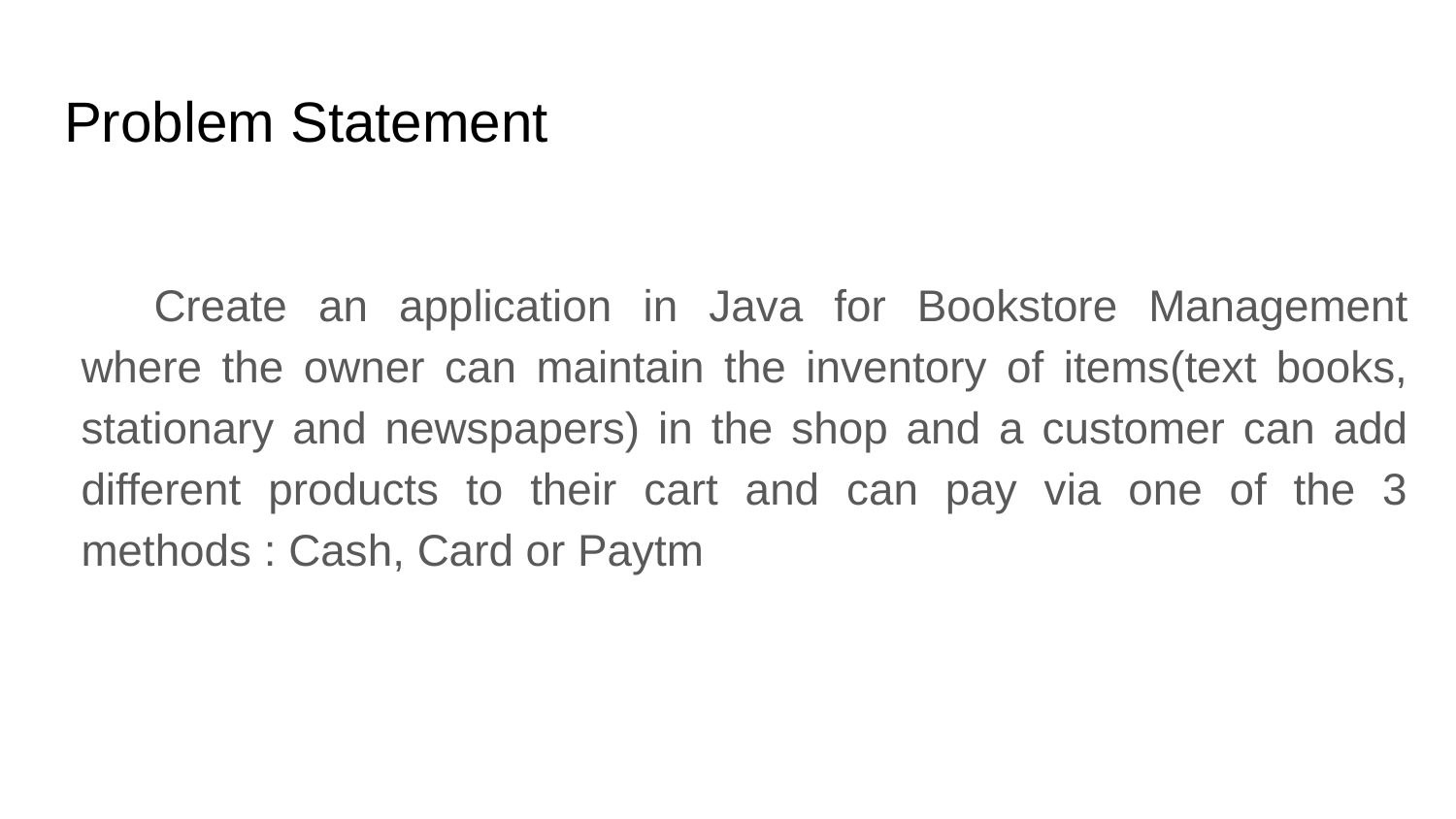

# Problem Statement
Create an application in Java for Bookstore Management where the owner can maintain the inventory of items(text books, stationary and newspapers) in the shop and a customer can add different products to their cart and can pay via one of the 3 methods : Cash, Card or Paytm